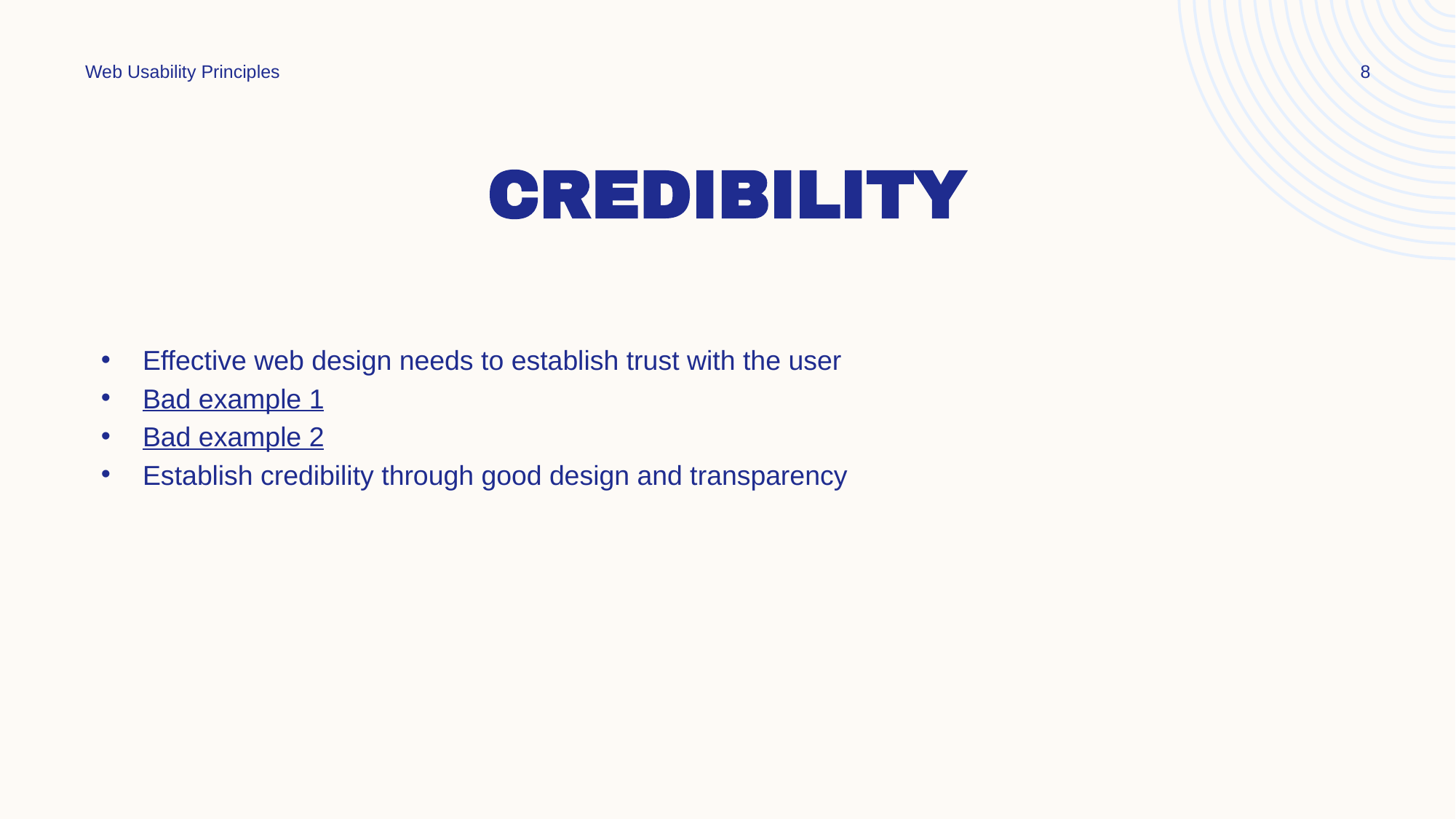

Web Usability Principles
8
# Credibility
Effective web design needs to establish trust with the user
Bad example 1
Bad example 2
Establish credibility through good design and transparency